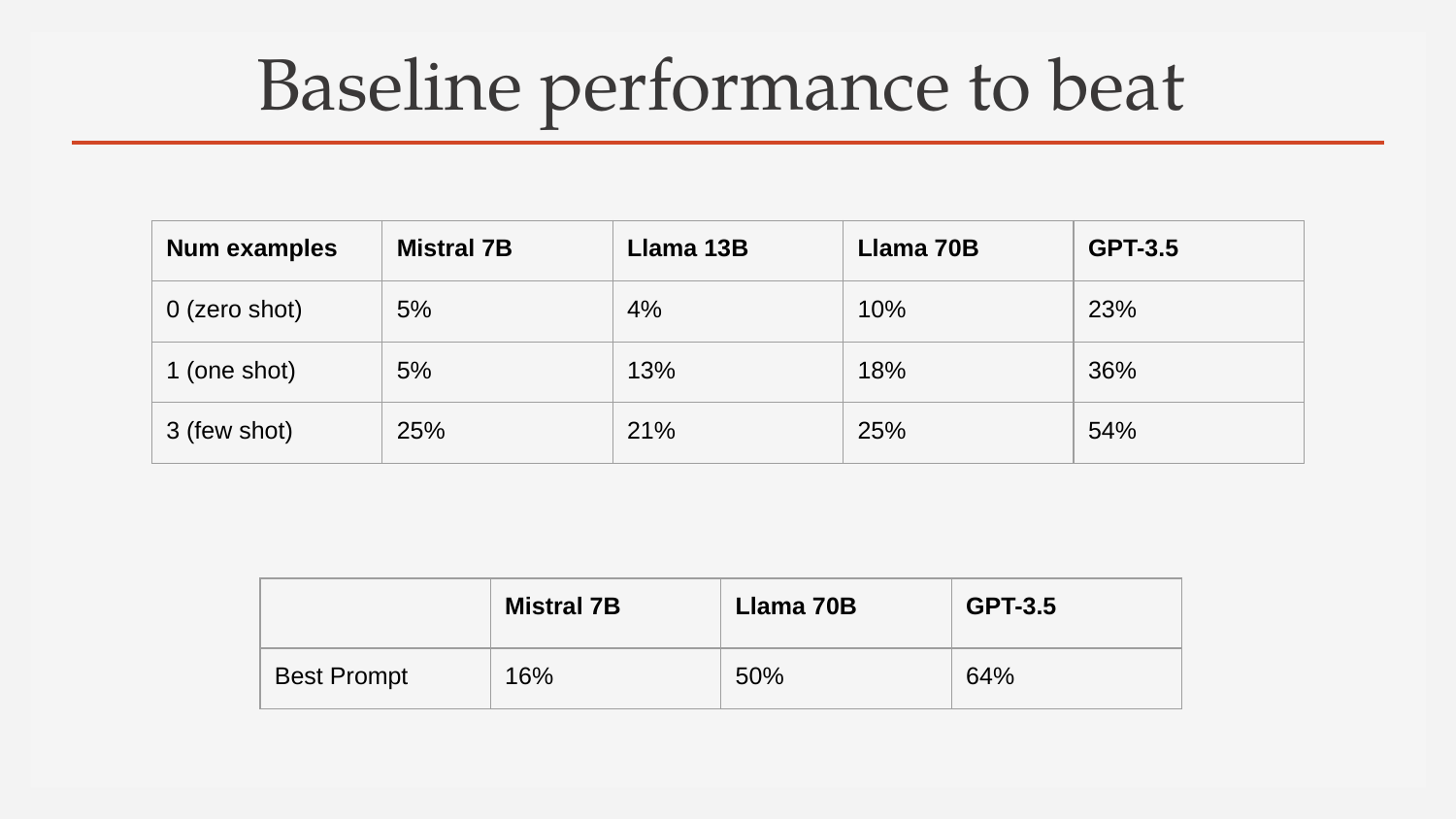

# Baseline performance to beat
| Num examples | Mistral 7B | Llama 13B | Llama 70B | GPT-3.5 |
| --- | --- | --- | --- | --- |
| 0 (zero shot) | 5% | 4% | 10% | 23% |
| 1 (one shot) | 5% | 13% | 18% | 36% |
| 3 (few shot) | 25% | 21% | 25% | 54% |
|  | Mistral 7B | Llama 70B | GPT-3.5 |
| --- | --- | --- | --- |
| Best Prompt | 16% | 50% | 64% |